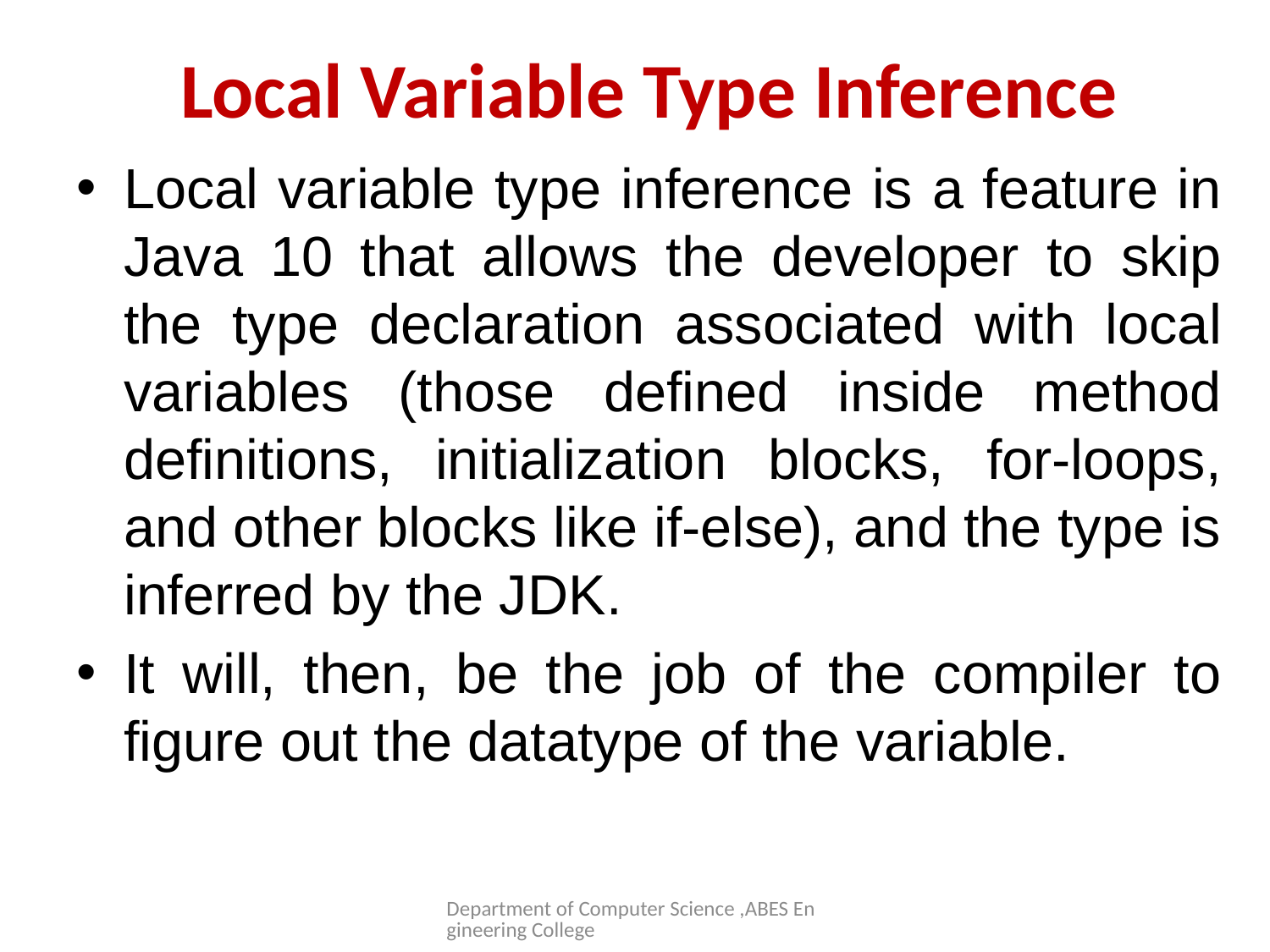

# Local Variable Type Inference
Local variable type inference is a feature in Java 10 that allows the developer to skip the type declaration associated with local variables (those defined inside method definitions, initialization blocks, for-loops, and other blocks like if-else), and the type is inferred by the JDK.
It will, then, be the job of the compiler to figure out the datatype of the variable.
Department of Computer Science ,ABES Engineering College